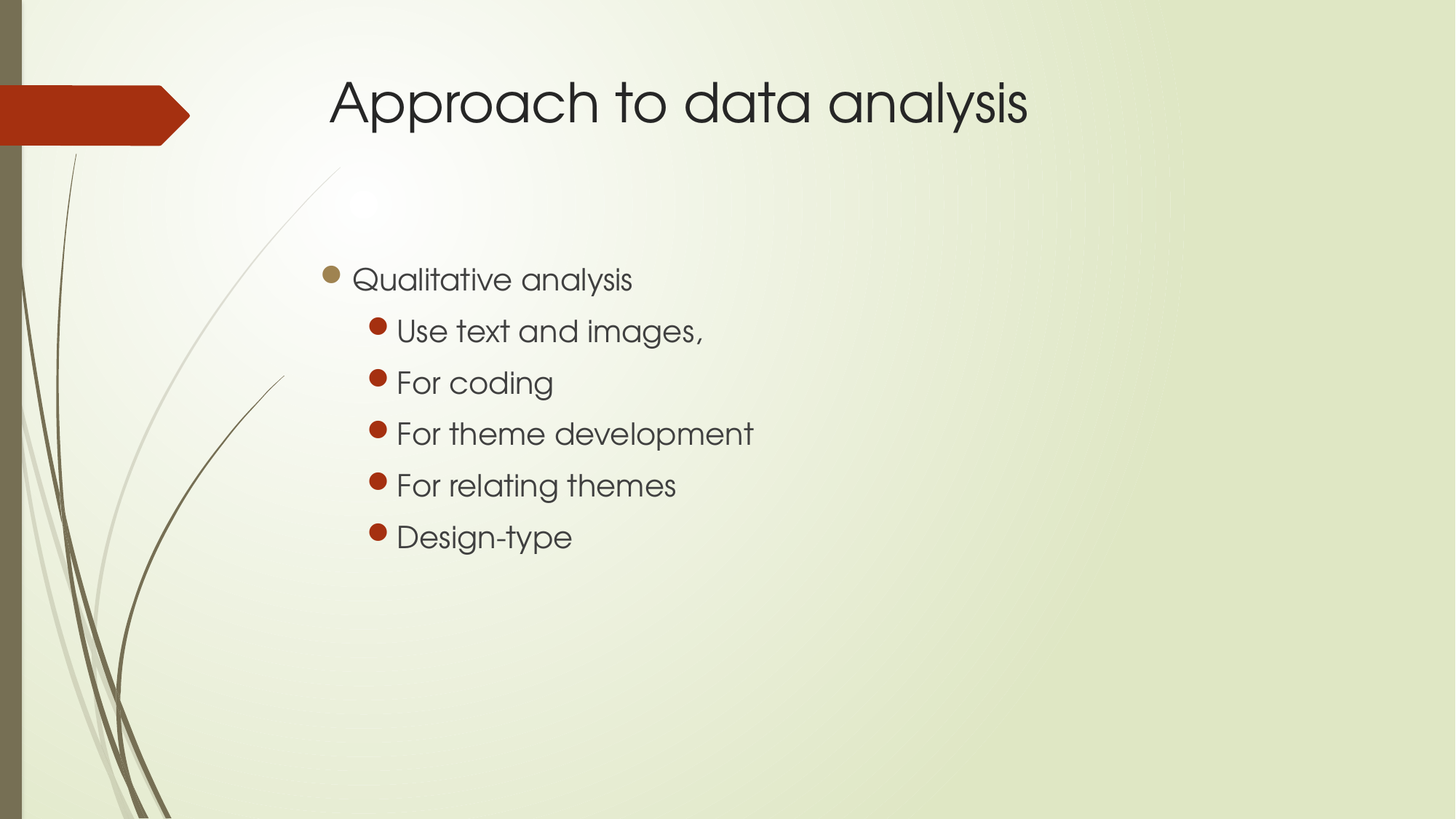

# Approach to data analysis
Qualitative analysis
Use text and images,
For coding
For theme development
For relating themes
Design-type